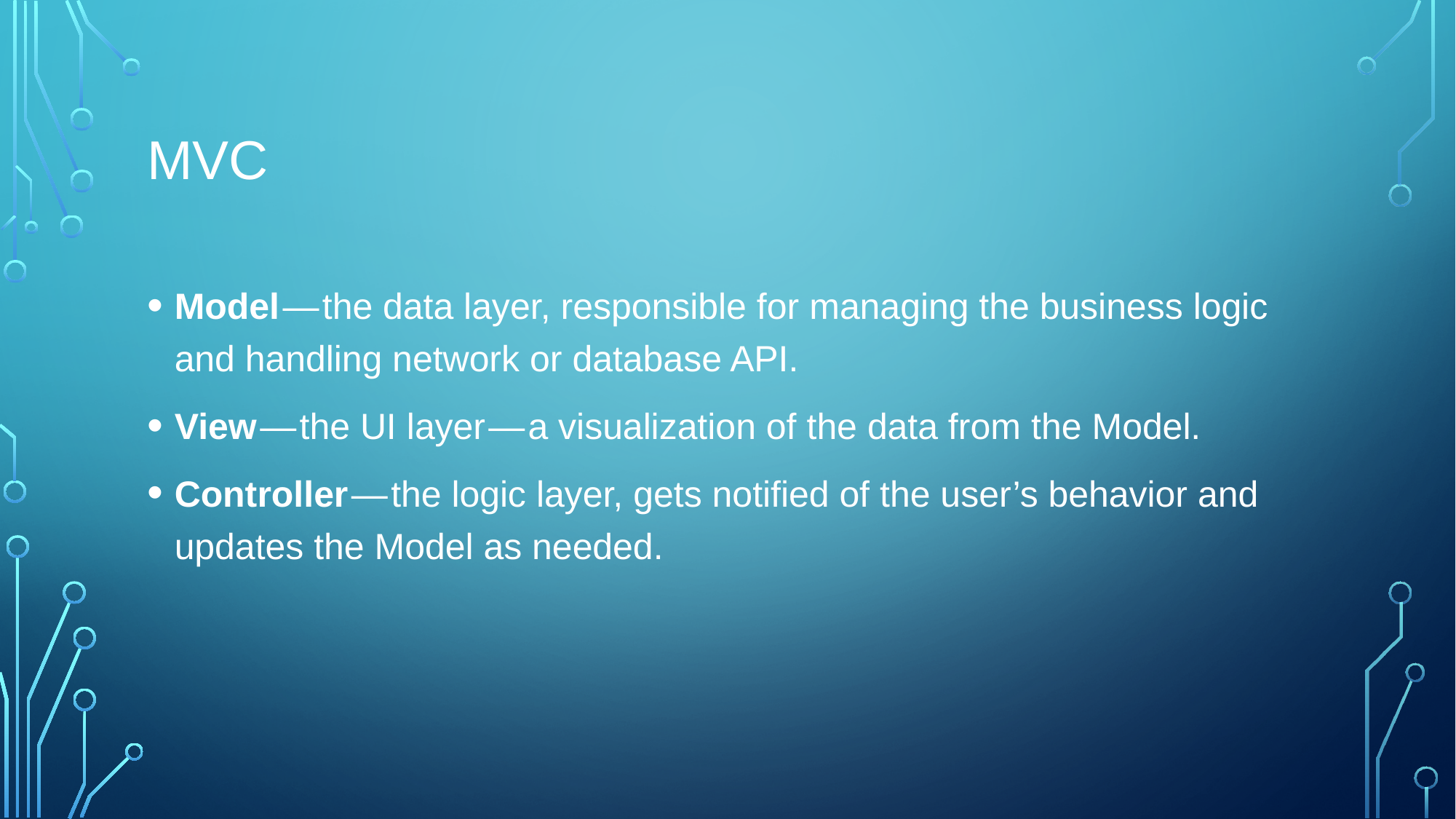

# MVC
Model — the data layer, responsible for managing the business logic and handling network or database API.
View — the UI layer — a visualization of the data from the Model.
Controller — the logic layer, gets notified of the user’s behavior and updates the Model as needed.